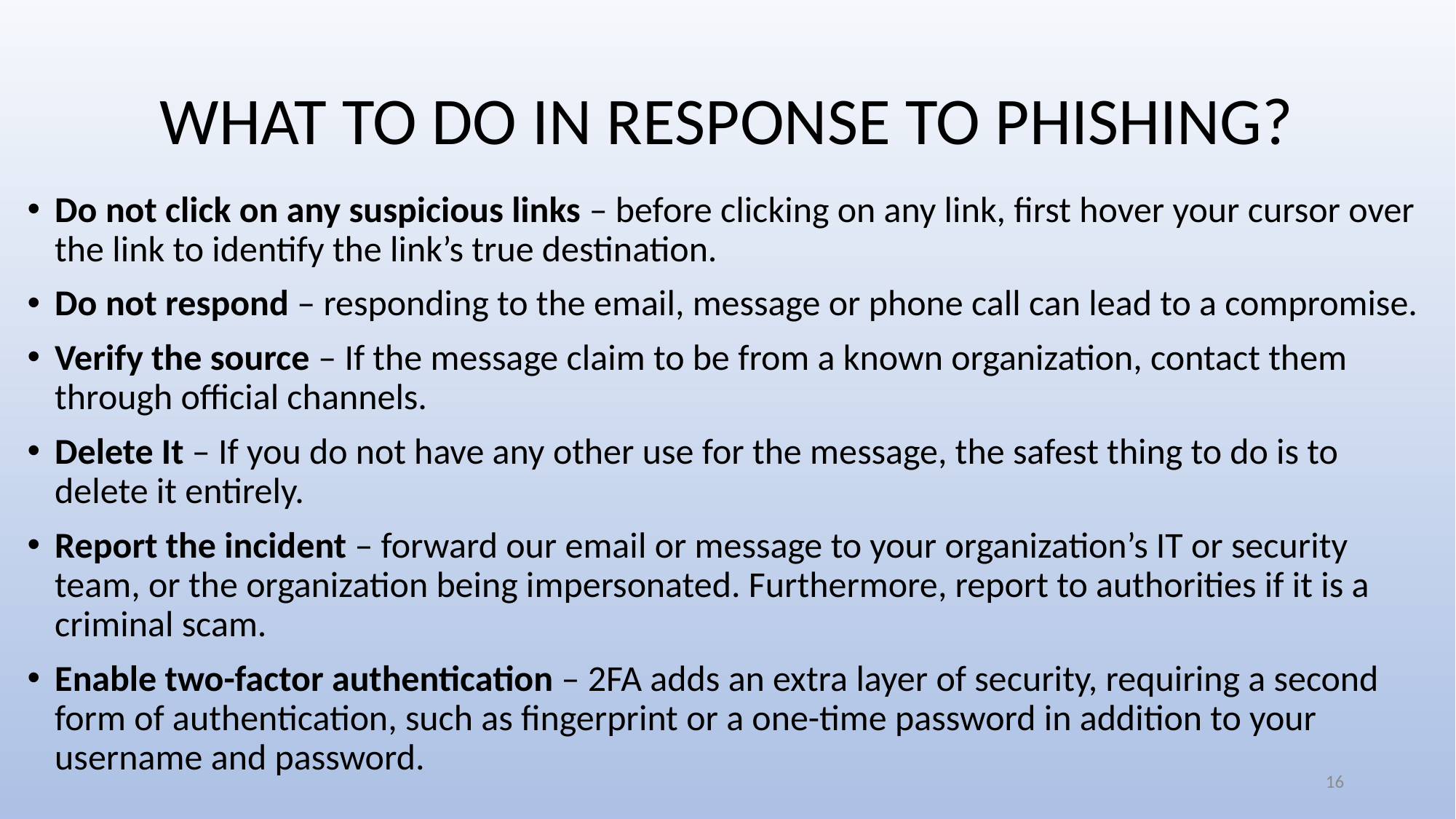

# WHAT TO DO IN RESPONSE TO PHISHING?
Do not click on any suspicious links – before clicking on any link, first hover your cursor over the link to identify the link’s true destination.
Do not respond – responding to the email, message or phone call can lead to a compromise.
Verify the source – If the message claim to be from a known organization, contact them through official channels.
Delete It – If you do not have any other use for the message, the safest thing to do is to delete it entirely.
Report the incident – forward our email or message to your organization’s IT or security team, or the organization being impersonated. Furthermore, report to authorities if it is a criminal scam.
Enable two-factor authentication – 2FA adds an extra layer of security, requiring a second form of authentication, such as fingerprint or a one-time password in addition to your username and password.
16